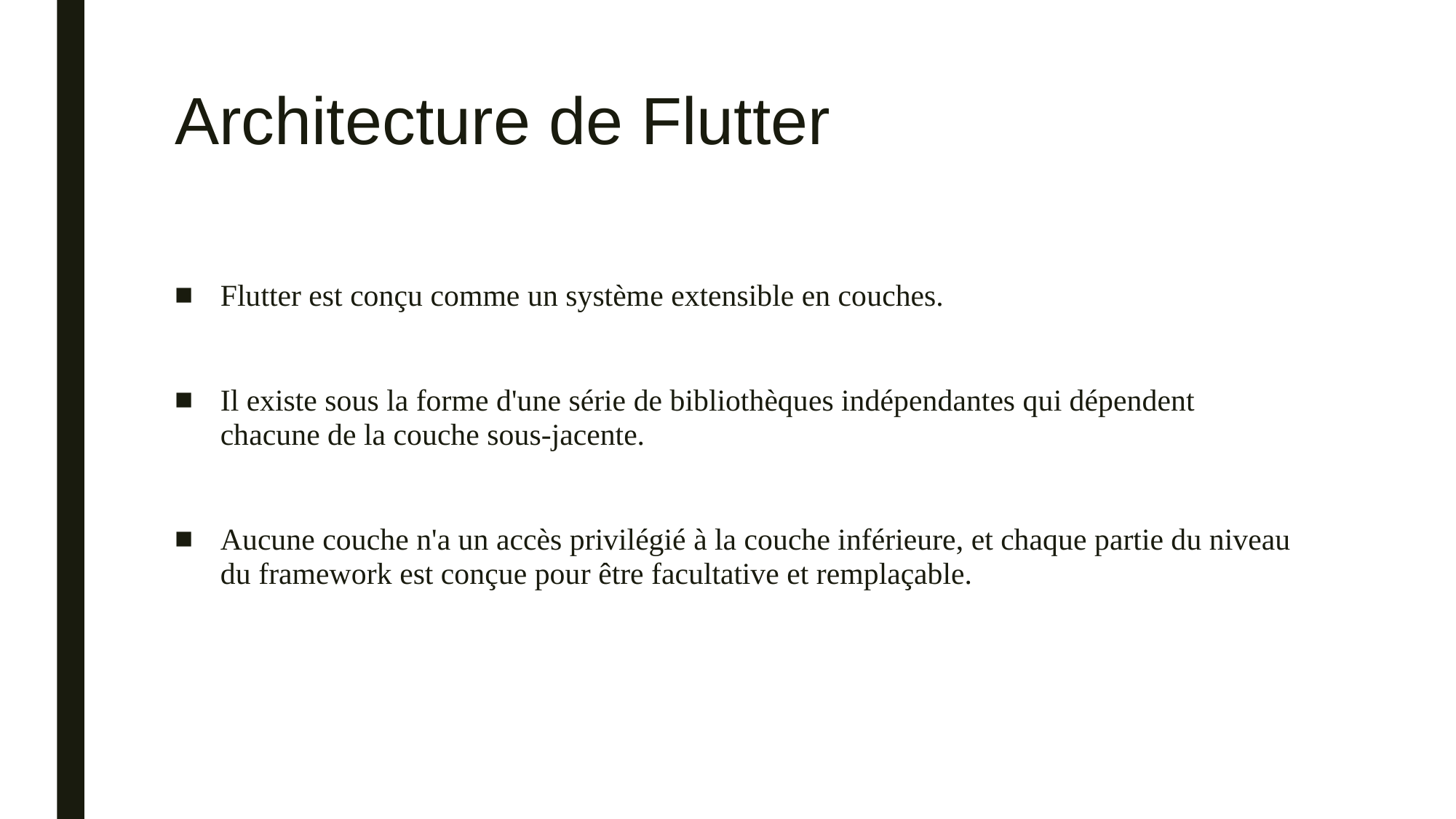

# Architecture de Flutter
Flutter est conçu comme un système extensible en couches.

Il existe sous la forme d'une série de bibliothèques indépendantes qui dépendent chacune de la couche sous-jacente.

Aucune couche n'a un accès privilégié à la couche inférieure, et chaque partie du niveau du framework est conçue pour être facultative et remplaçable.